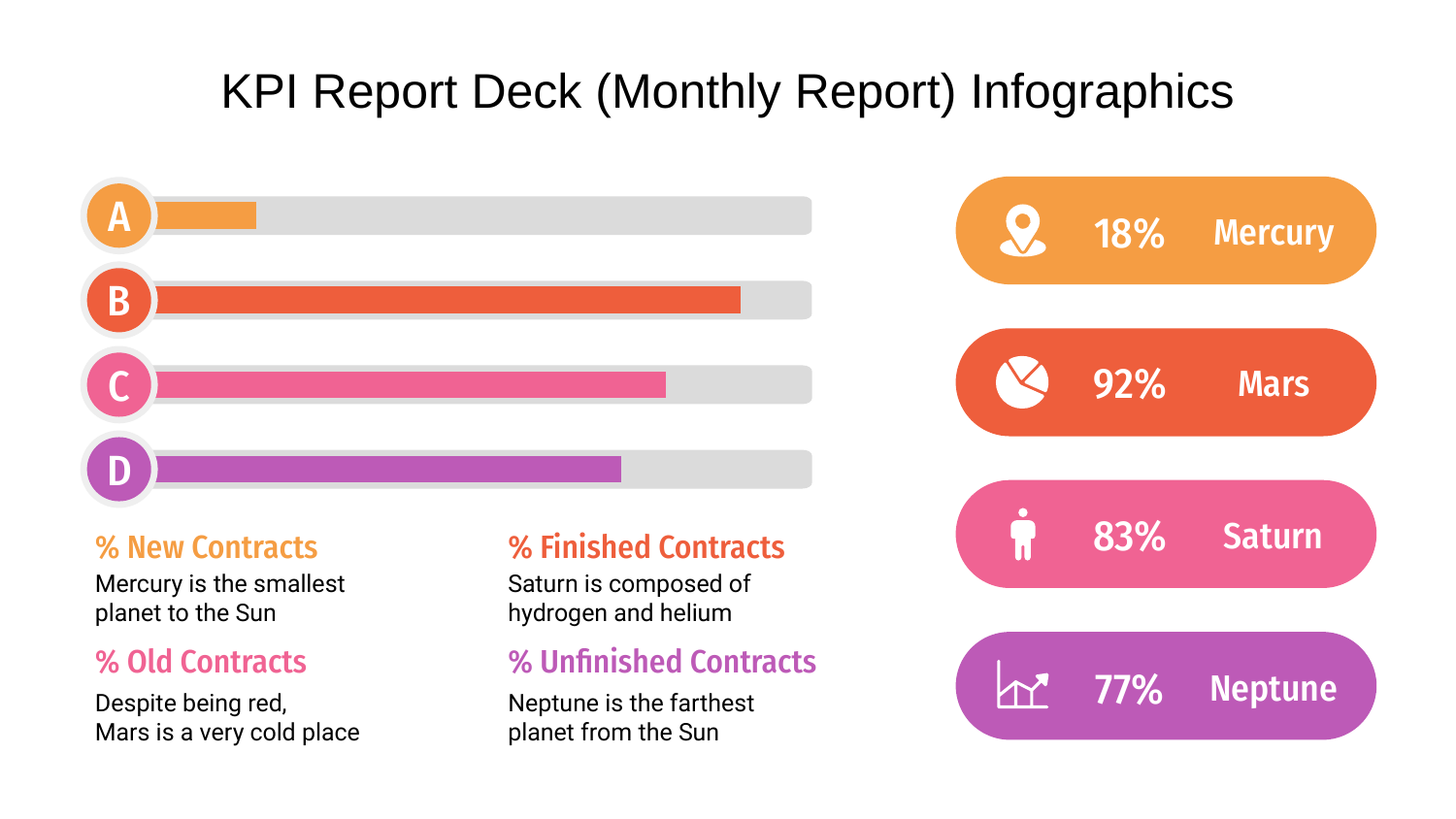

# KPI Report Deck (Monthly Report) Infographics

A

18%

Mercury

B

92%

C

Mars

D

83%
Saturn

% New Contracts
% Finished Contracts
Mercury is the smallest planet to the Sun
Saturn is composed of hydrogen and helium

% Unfinished Contracts
% Old Contracts
77%
Neptune

Neptune is the farthest planet from the Sun
Despite being red,
Mars is a very cold place